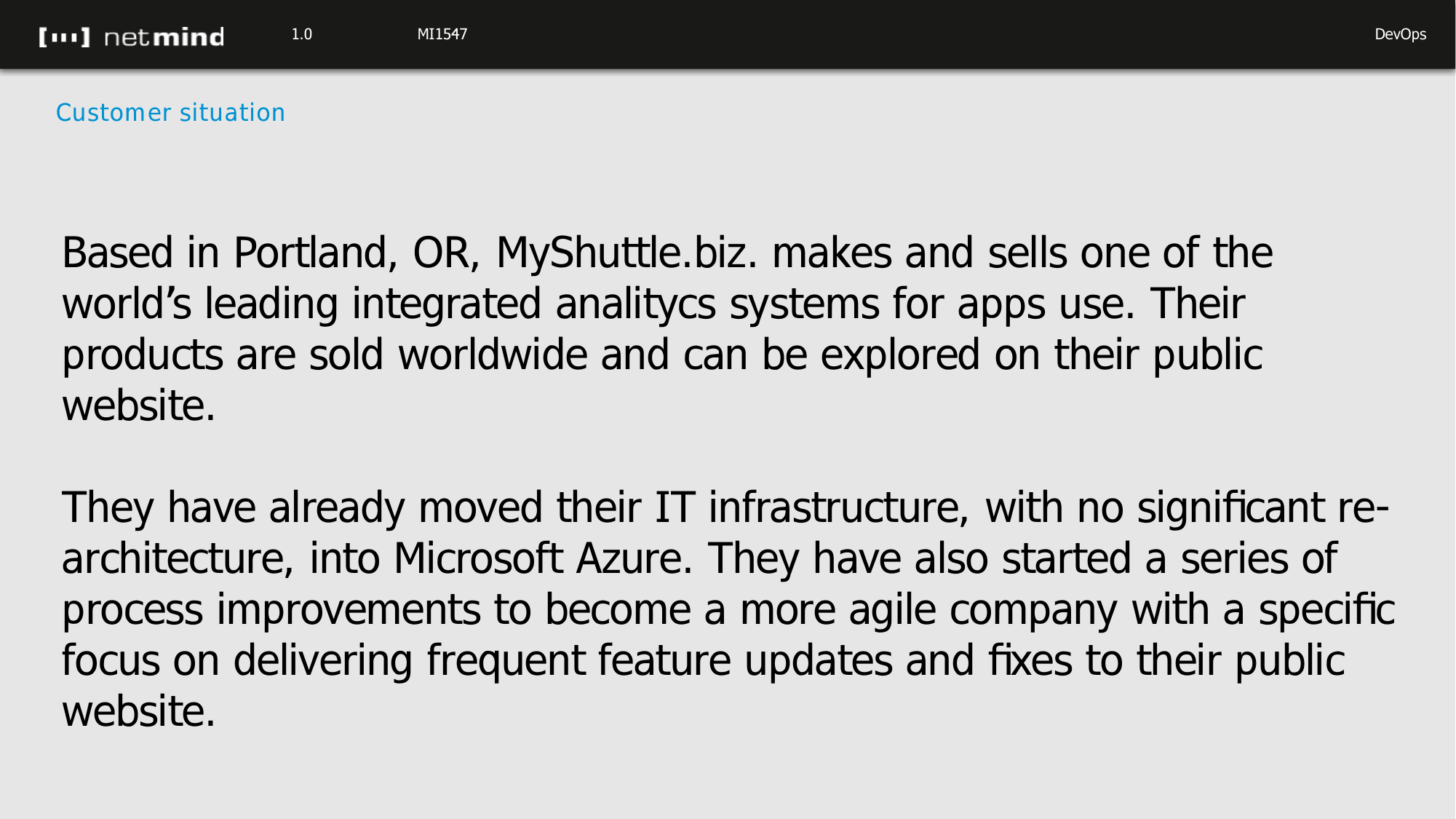

Customer situation
Based in Portland, OR, MyShuttle.biz. makes and sells one of the world’s leading integrated analitycs systems for apps use. Their products are sold worldwide and can be explored on their public website.

They have already moved their IT infrastructure, with no significant re-architecture, into Microsoft Azure. They have also started a series of process improvements to become a more agile company with a specific focus on delivering frequent feature updates and fixes to their public website.